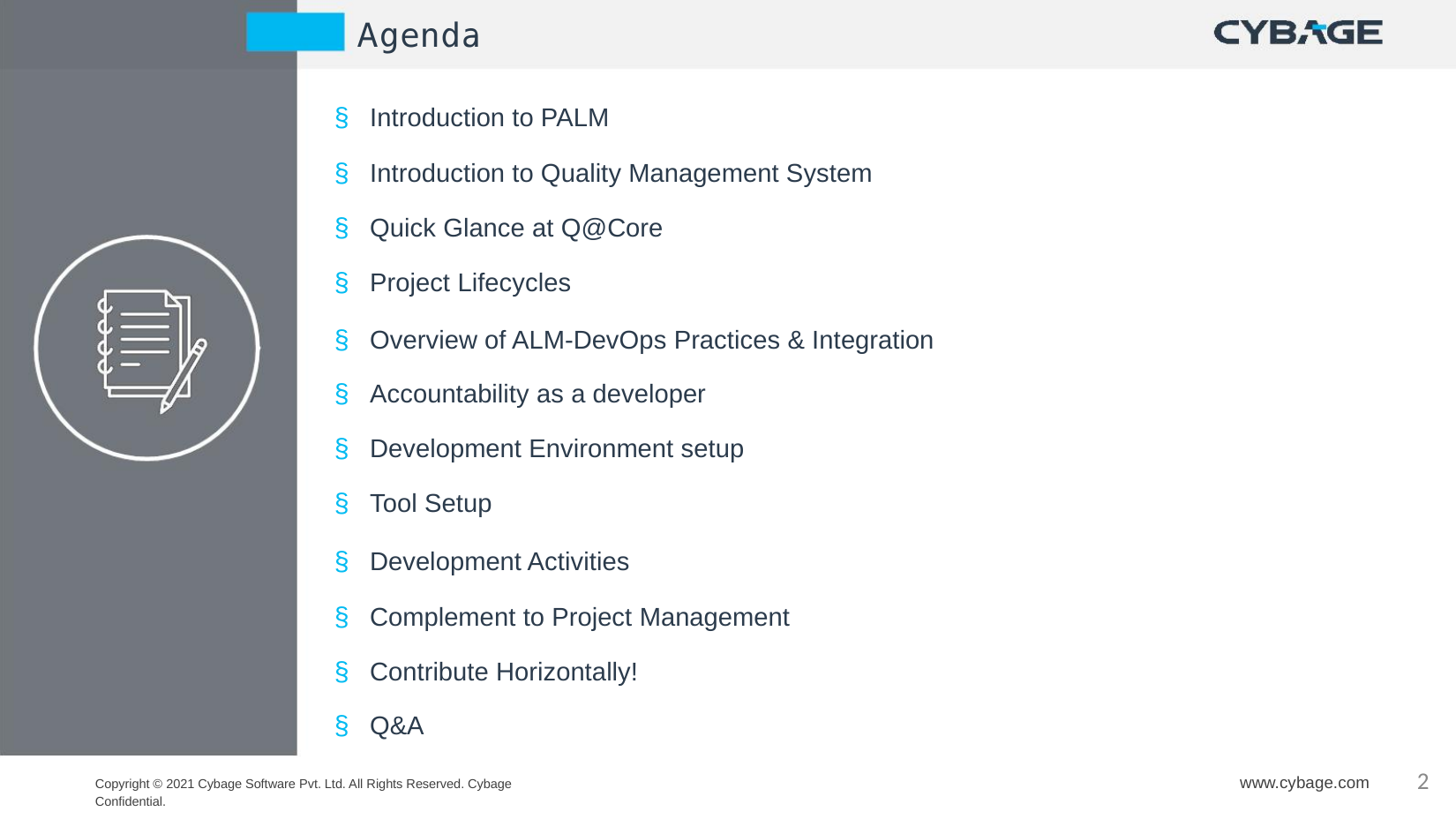

Agenda
§ Introduction to PALM
§ Introduction to Quality Management System
§ Quick Glance at Q@Core
§ Project Lifecycles
§ Overview of ALM-DevOps Practices & Integration
§ Accountability as a developer
§ Development Environment setup
§ Tool Setup
§ Development Activities
§ Complement to Project Management
§ Contribute Horizontally!
§ Q&A
2
www.cybage.com
Copyright © 2021 Cybage Software Pvt. Ltd. All Rights Reserved. Cybage Confidential.